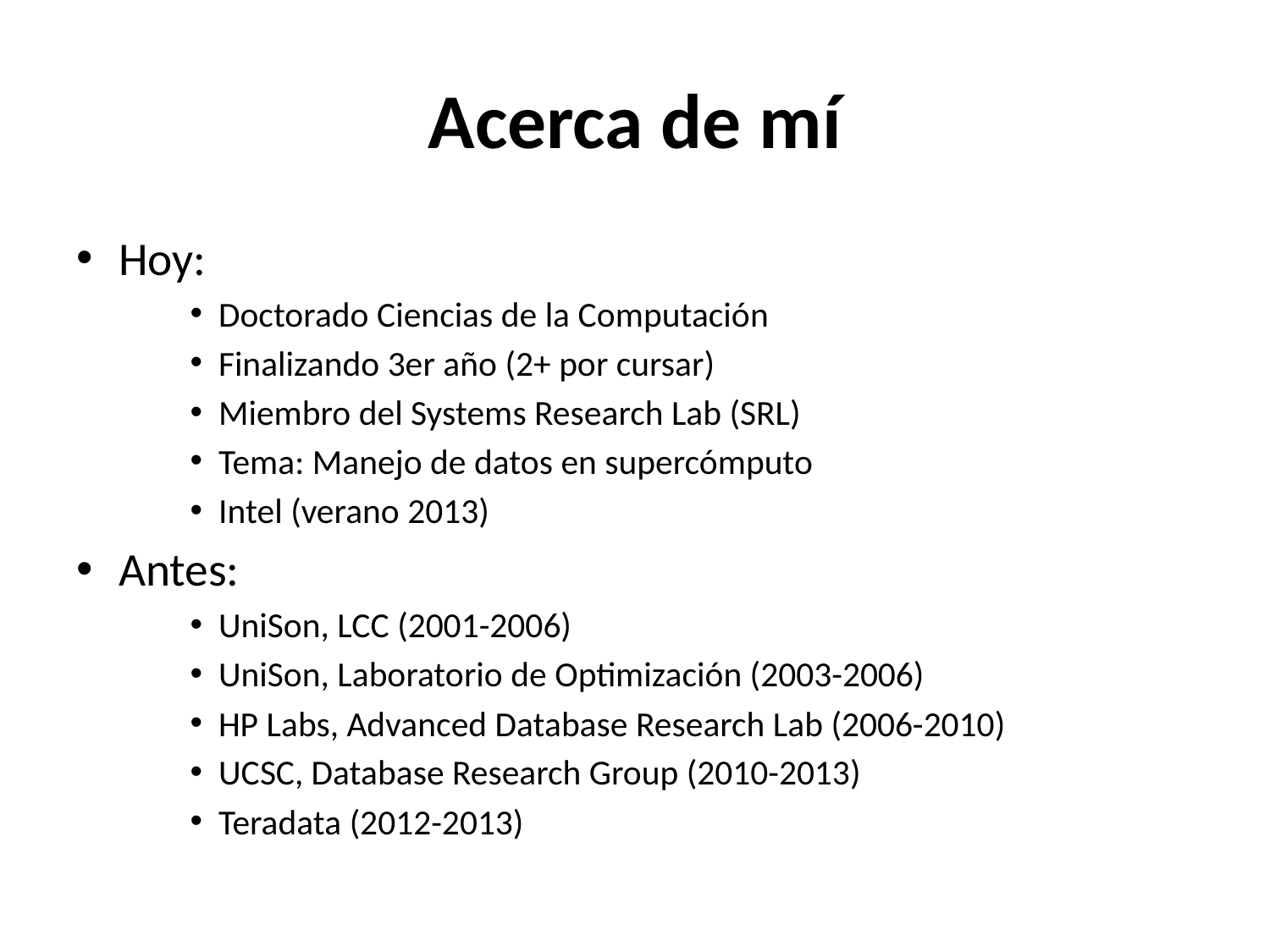

# Acerca de mí
Hoy:
Doctorado Ciencias de la Computación
Finalizando 3er año (2+ por cursar)
Miembro del Systems Research Lab (SRL)
Tema: Manejo de datos en supercómputo
Intel (verano 2013)
Antes:
UniSon, LCC (2001-2006)
UniSon, Laboratorio de Optimización (2003-2006)
HP Labs, Advanced Database Research Lab (2006-2010)
UCSC, Database Research Group (2010-2013)
Teradata (2012-2013)